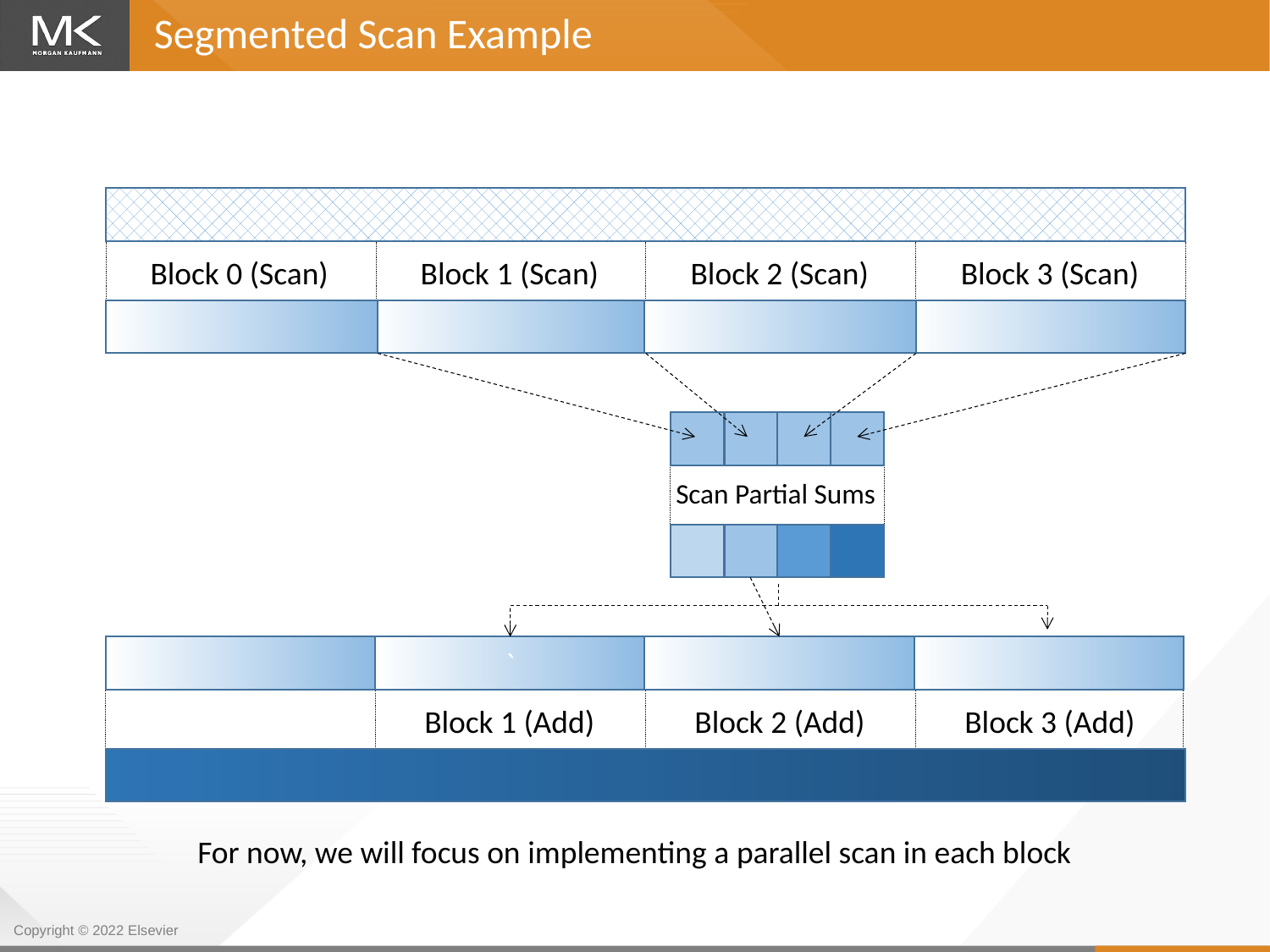

Segmented Scan Example

Block 0 (Scan)
Block 1 (Scan)
Block 2 (Scan)
Block 3 (Scan)

Scan Partial Sums

`

Block 1 (Add)
Block 2 (Add)
Block 3 (Add)

For now, we will focus on implementing a parallel scan in each block